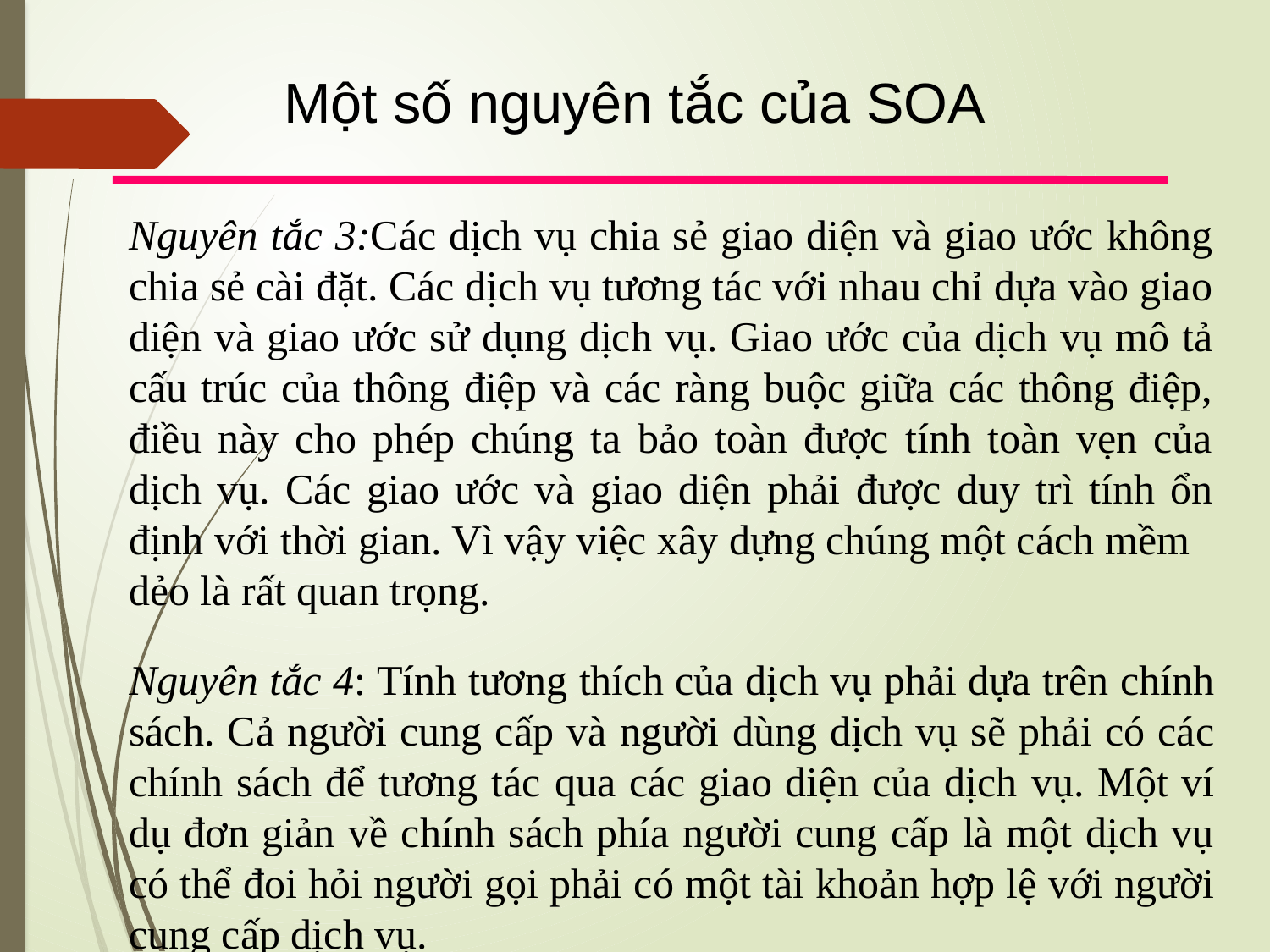

Một số nguyên tắc của SOA

Nguyên tắc 3:Các dịch vụ chia sẻ giao diện và giao ước không chia sẻ cài đặt. Các dịch vụ tương tác với nhau chỉ dựa vào giao diện và giao ước sử dụng dịch vụ. Giao ước của dịch vụ mô tả cấu trúc của thông điệp và các ràng buộc giữa các thông điệp, điều này cho phép chúng ta bảo toàn được tính toàn vẹn của dịch vụ. Các giao ước và giao diện phải được duy trì tính ổn định với thời gian. Vì vậy việc xây dựng chúng một cách mềm
dẻo là rất quan trọng.
Nguyên tắc 4: Tính tương thích của dịch vụ phải dựa trên chính sách. Cả người cung cấp và người dùng dịch vụ sẽ phải có các chính sách để tương tác qua các giao diện của dịch vụ. Một ví dụ đơn giản về chính sách phía người cung cấp là một dịch vụ có thể đoi hỏi người gọi phải có một tài khoản hợp lệ với người cung cấp dịch vụ.